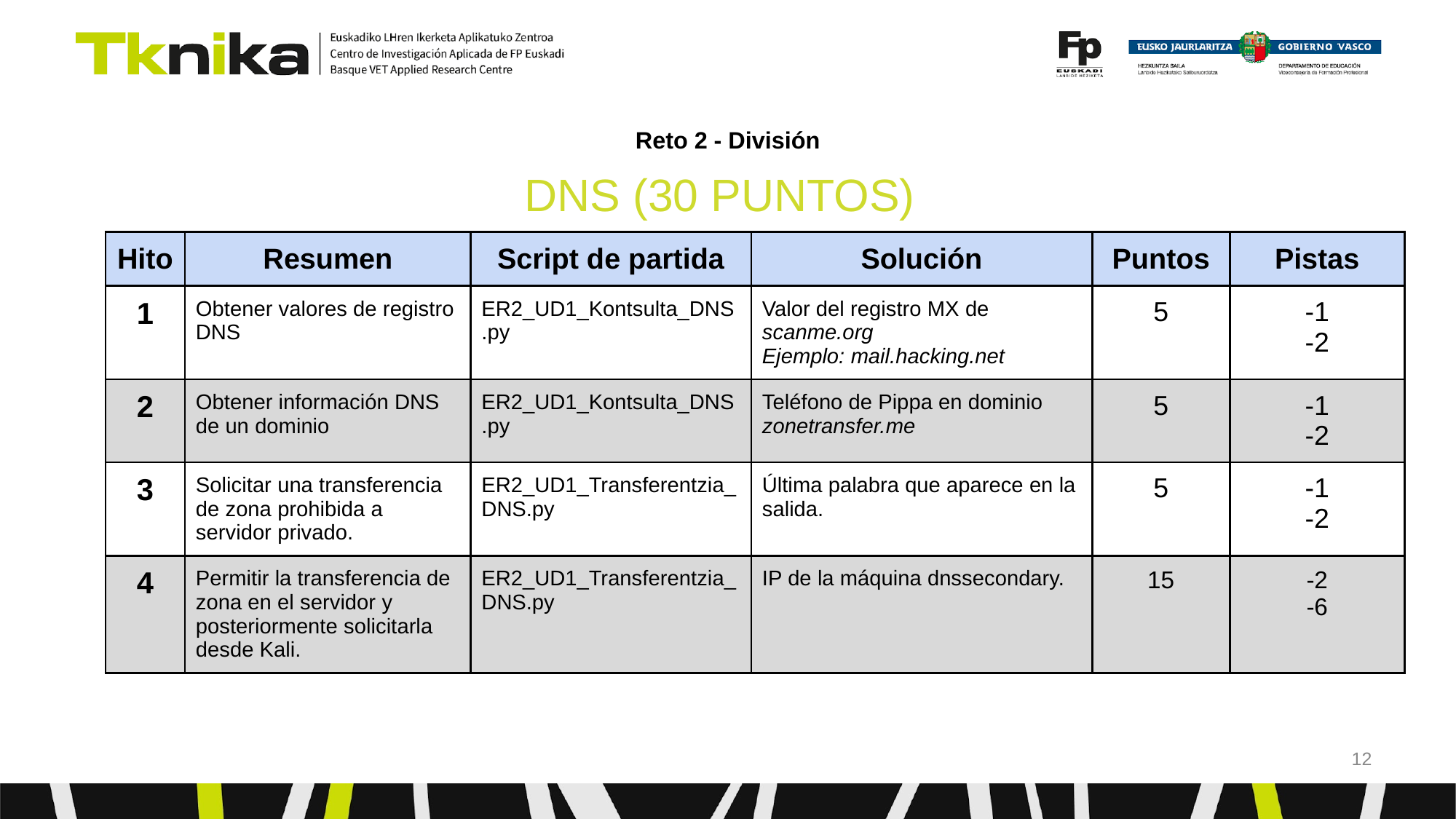

# Reto 2 - División

DNS (30 PUNTOS)

| Hito | Resumen | Script de partida | Solución | Puntos | Pistas |
| --- | --- | --- | --- | --- | --- |
| 1 | Obtener valores de registro DNS | ER2\_UD1\_Kontsulta\_DNS.py | Valor del registro MX de scanme.org Ejemplo: mail.hacking.net | 5 | -1 -2 |
| 2 | Obtener información DNS de un dominio | ER2\_UD1\_Kontsulta\_DNS.py | Teléfono de Pippa en dominio zonetransfer.me | 5 | -1 -2 |
| 3 | Solicitar una transferencia de zona prohibida a servidor privado. | ER2\_UD1\_Transferentzia\_DNS.py | Última palabra que aparece en la salida. | 5 | -1 -2 |
| 4 | Permitir la transferencia de zona en el servidor y posteriormente solicitarla desde Kali. | ER2\_UD1\_Transferentzia\_DNS.py | IP de la máquina dnssecondary. | 15 | -2 -6 |

12